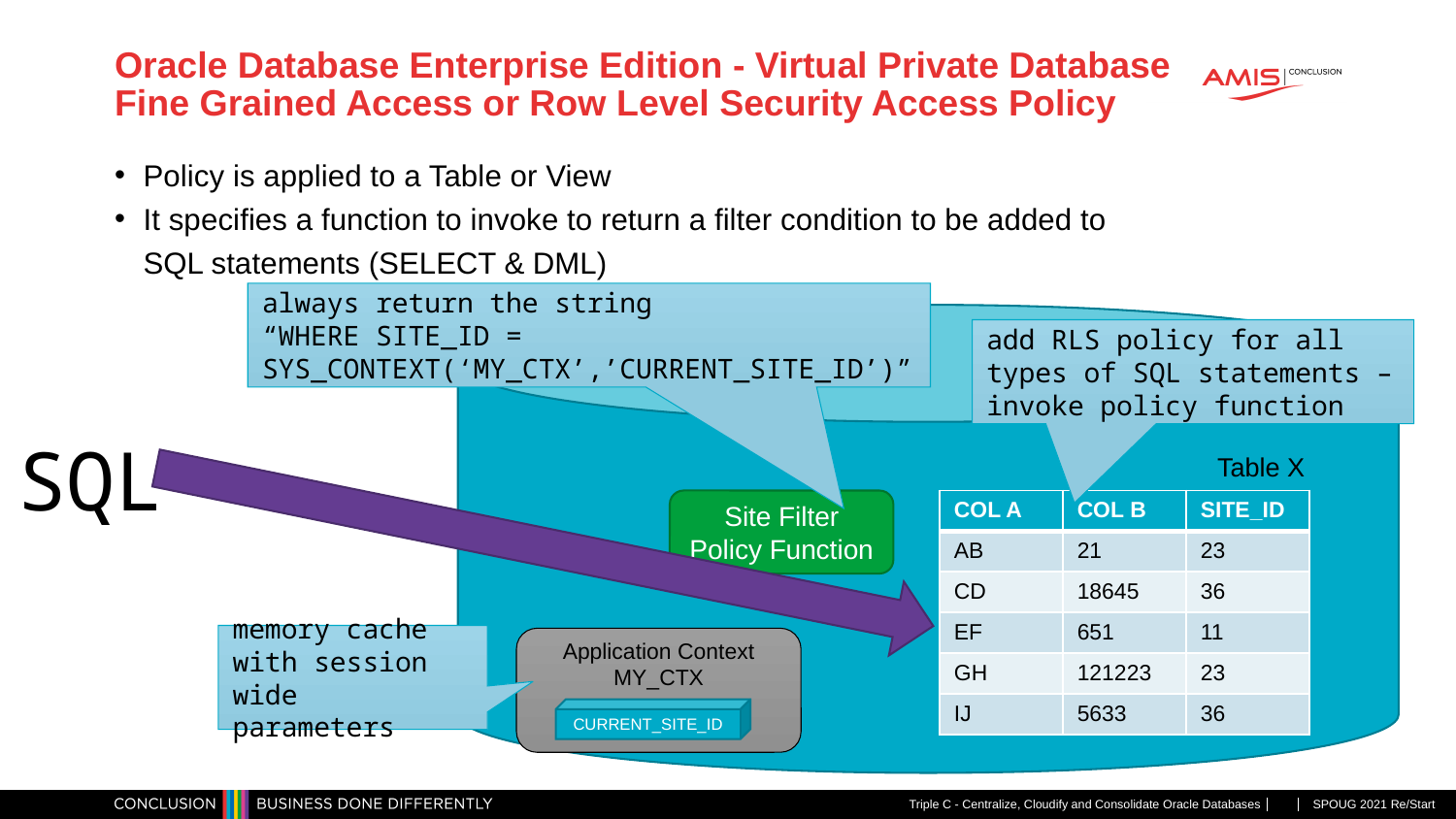

# Oracle Database Enterprise Edition - Virtual Private Database Fine Grained Access or Row Level Security Access Policy
Policy is applied to a Table or View
It specifies a function to invoke to return a filter condition to be added to SQL statements (SELECT & DML)
always return the string
“WHERE SITE_ID = SYS_CONTEXT(‘MY_CTX’,’CURRENT_SITE_ID’)”

add RLS policy for all types of SQL statements – invoke policy function
SQL
Table X
Site Filter Policy Function
| COL A | COL B | SITE\_ID |
| --- | --- | --- |
| AB | 21 | 23 |
| CD | 18645 | 36 |
| EF | 651 | 11 |
| GH | 121223 | 23 |
| IJ | 5633 | 36 |

memory cache with session wide parameters
Application Context MY_CTX

CURRENT_SITE_ID
Triple C - Centralize, Cloudify and Consolidate Oracle Databases